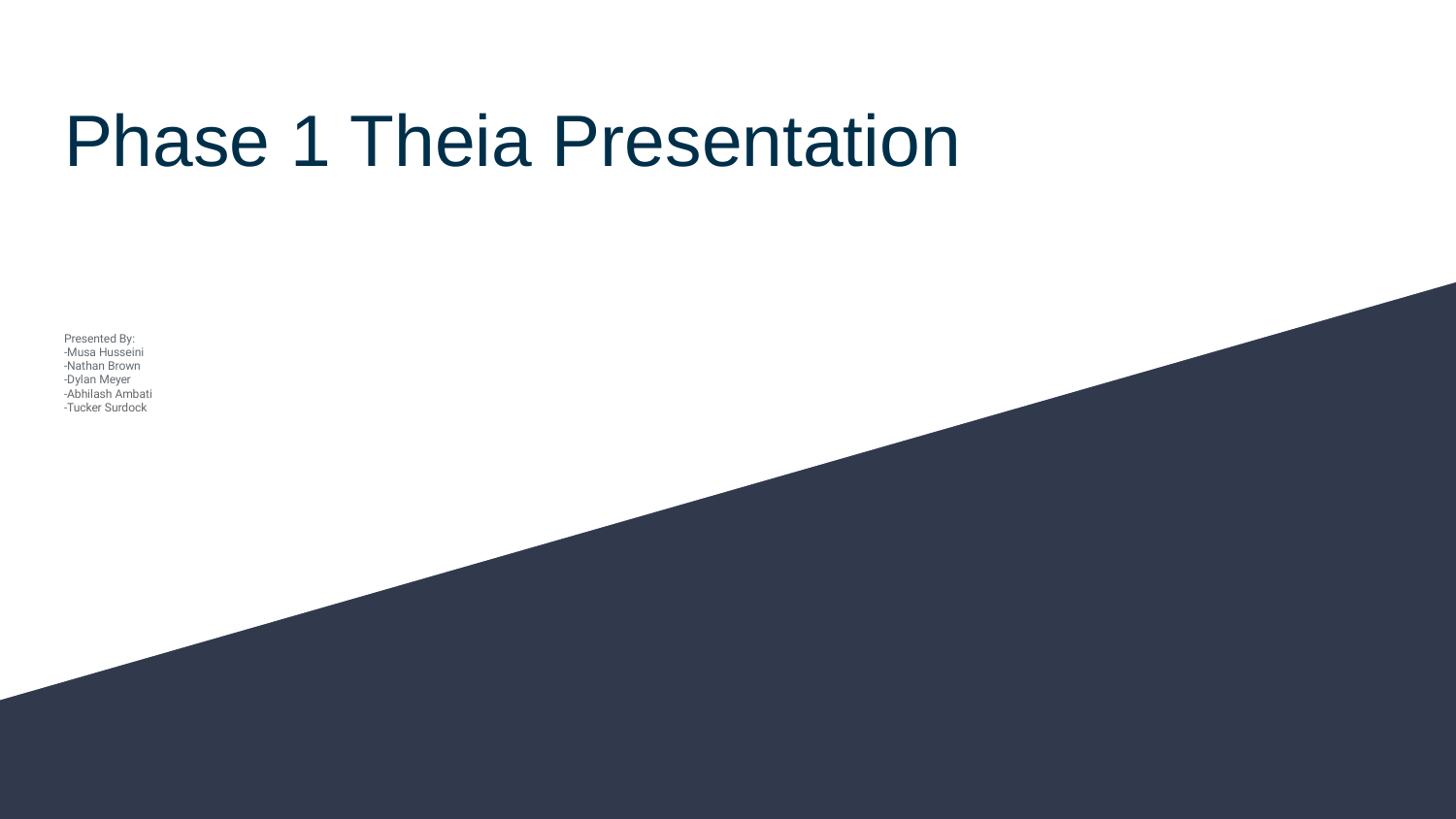

# Phase 1 Theia Presentation
Presented By:
-Musa Husseini
-Nathan Brown
-Dylan Meyer
-Abhilash Ambati
-Tucker Surdock